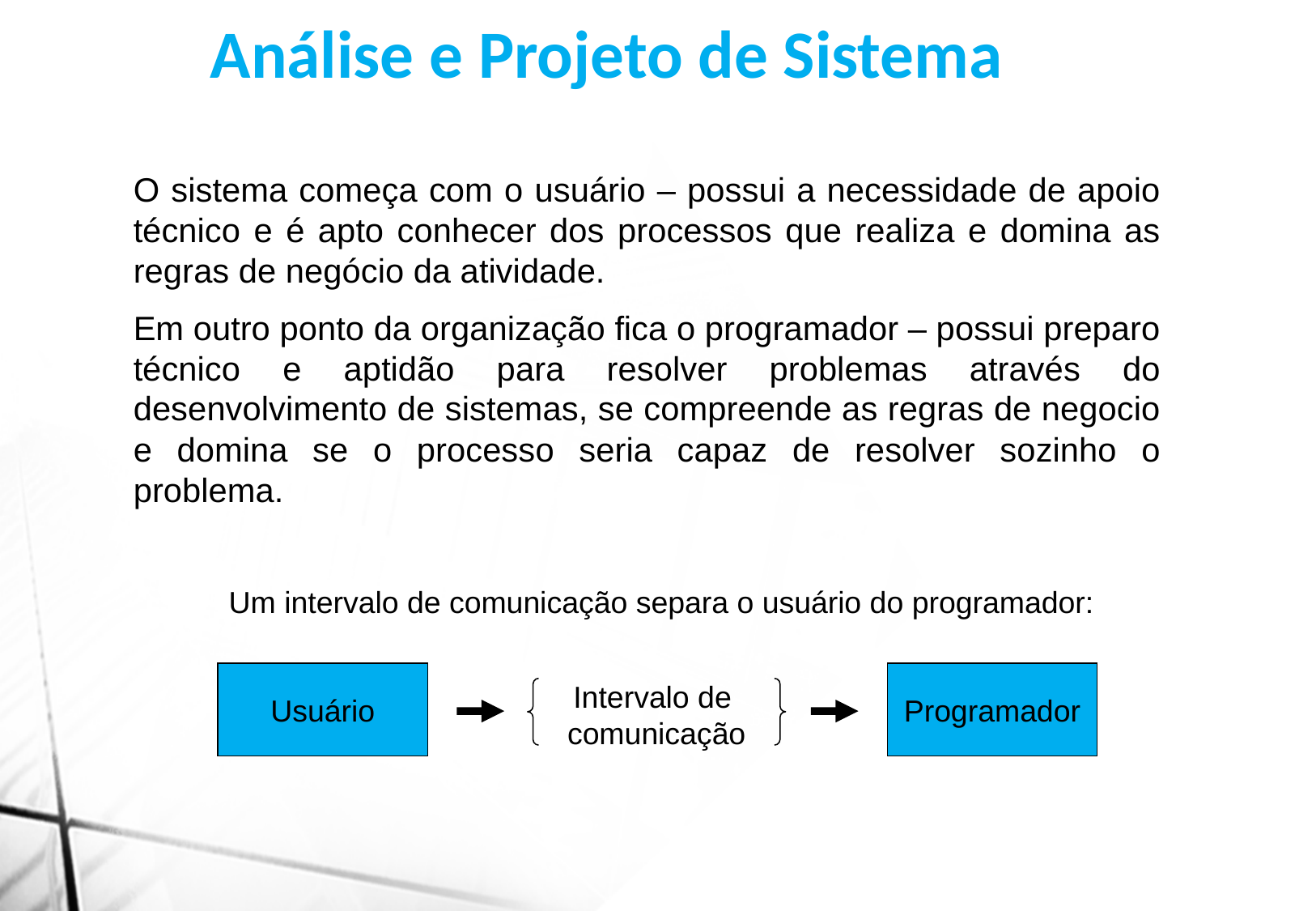

Análise e Projeto de Sistema
O sistema começa com o usuário – possui a necessidade de apoio técnico e é apto conhecer dos processos que realiza e domina as regras de negócio da atividade.
Em outro ponto da organização fica o programador – possui preparo técnico e aptidão para resolver problemas através do desenvolvimento de sistemas, se compreende as regras de negocio e domina se o processo seria capaz de resolver sozinho o problema.
Um intervalo de comunicação separa o usuário do programador:
Usuário
Programador
Intervalo de
comunicação